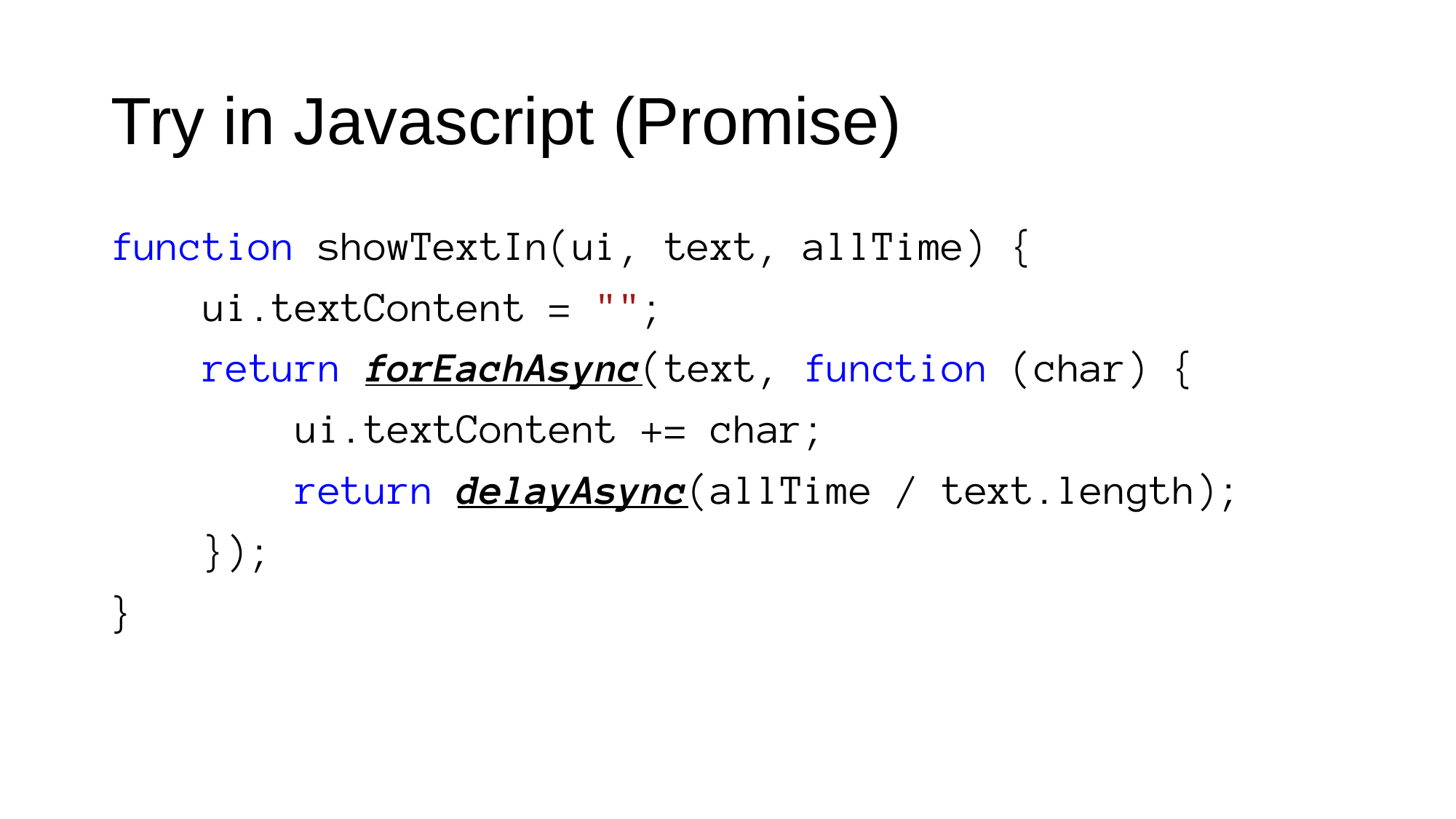

# Try in Javascript (Promise)
function showTextIn(ui, text, allTime) {
    ui.textContent = "";
    return forEachAsync(text, function (char) {
        ui.textContent += char;
        return delayAsync(allTime / text.length);
    });
}